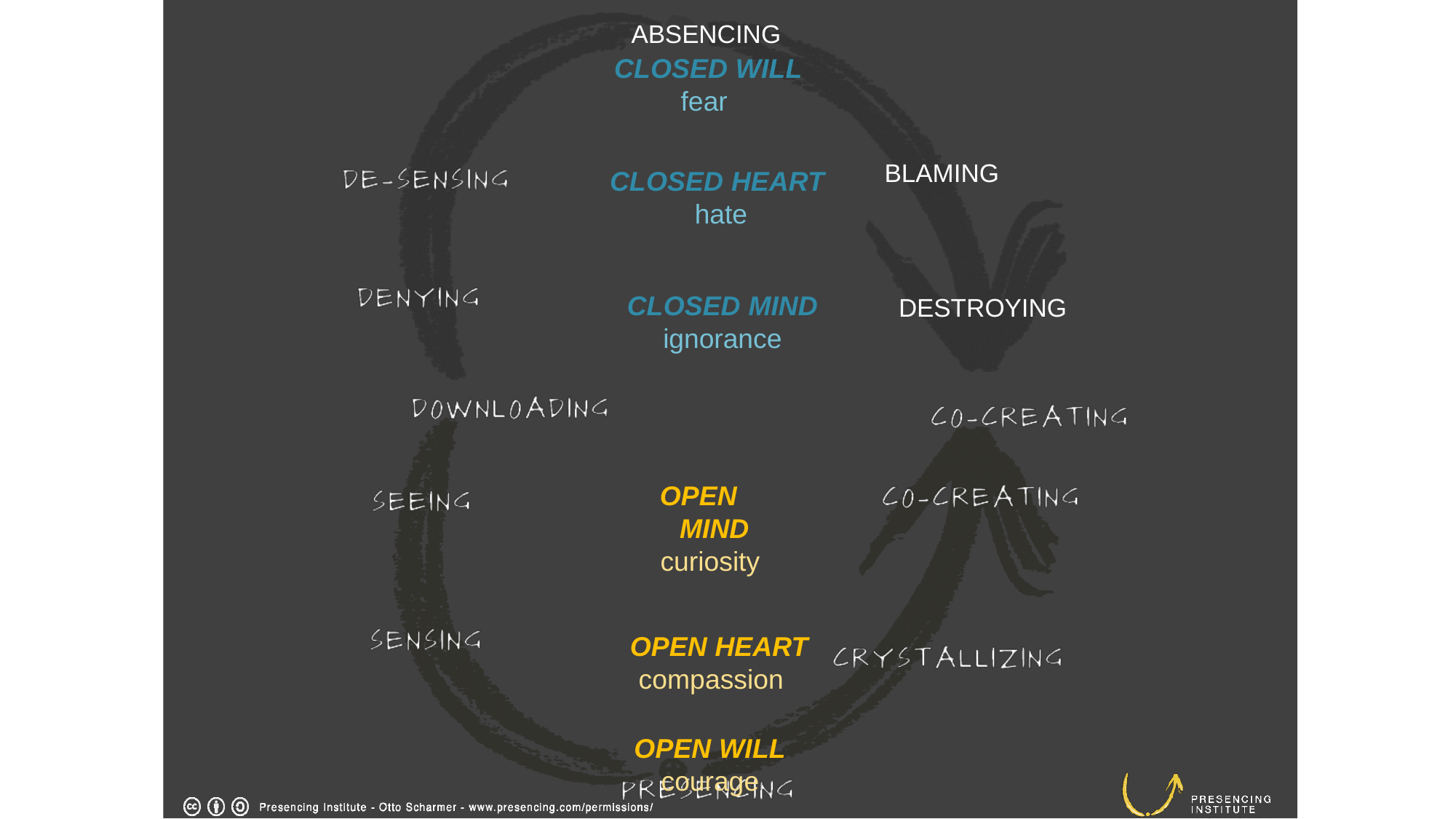

ABSENCING
CLOSED WILL
fear

CLOSED HEART
hate

CLOSED MIND
ignorance
BLAMING

DESTROYING

OPEN	MIND
curiosity

OPEN HEART
compassion

OPEN WILL
courage